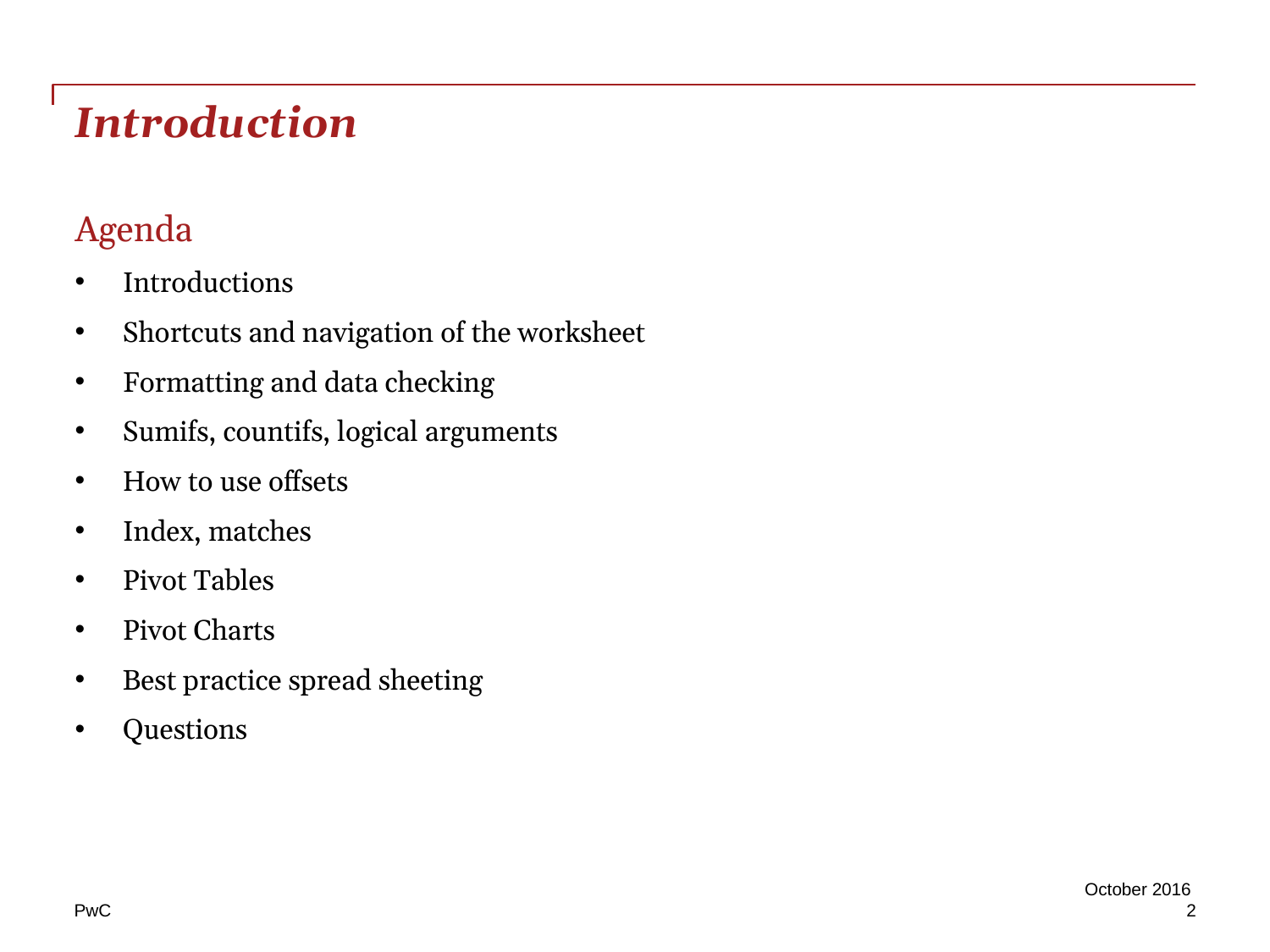

# Introduction
Agenda
Introductions
Shortcuts and navigation of the worksheet
Formatting and data checking
Sumifs, countifs, logical arguments
How to use offsets
Index, matches
Pivot Tables
Pivot Charts
Best practice spread sheeting
Questions

October 2016
2